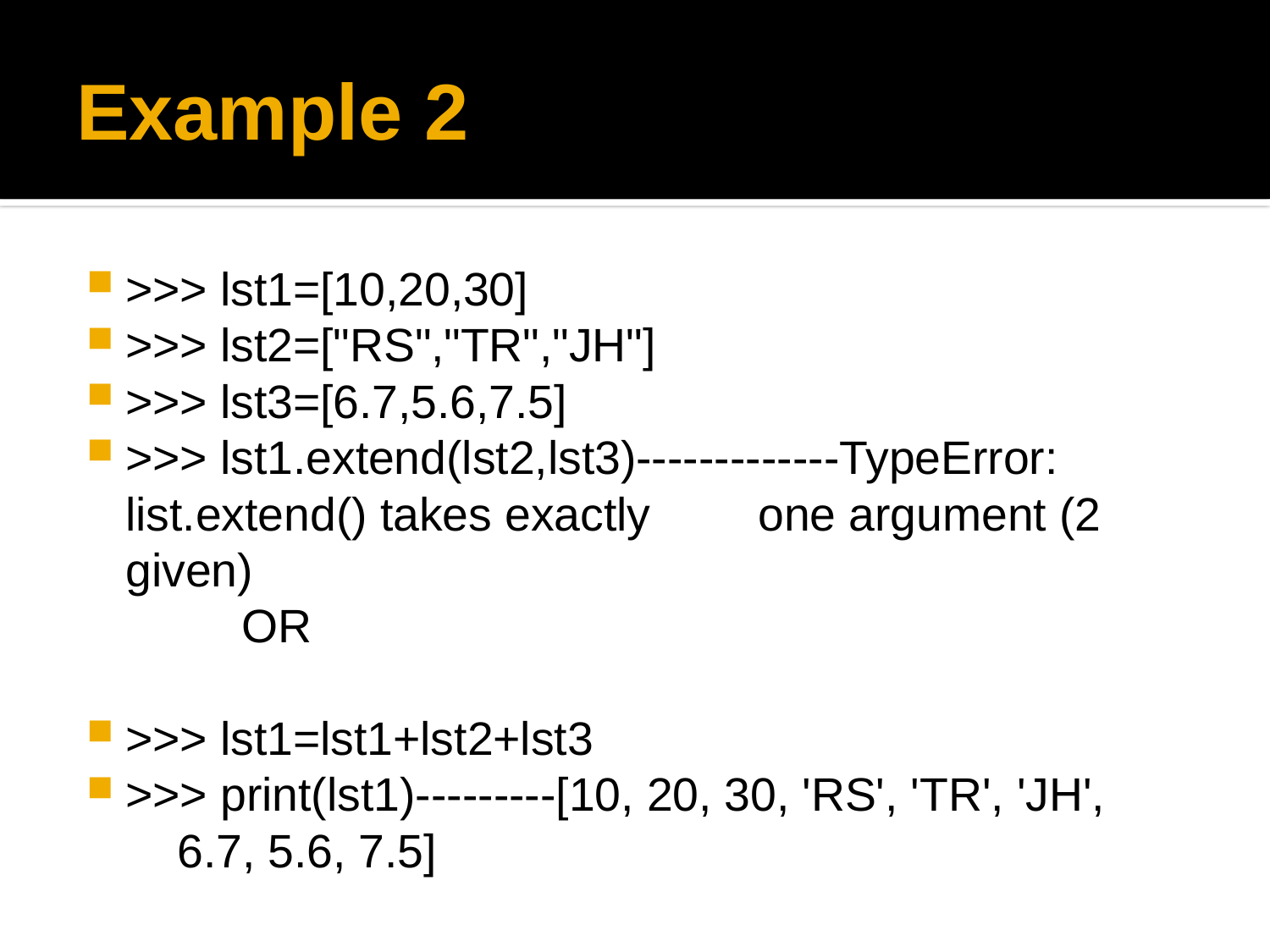

# Example 2
>>> lst1=[10,20,30]
>>> lst2=["RS","TR","JH"]
>>> lst3=[6.7,5.6,7.5]
>>> lst1.extend(lst2,lst3)-------------TypeError: 				list.extend() takes exactly 				one argument (2 given)
			         OR

>>> lst1=lst1+lst2+lst3
>>> print(lst1)---------[10, 20, 30, 'RS', 'TR', 'JH', 						      6.7, 5.6, 7.5]